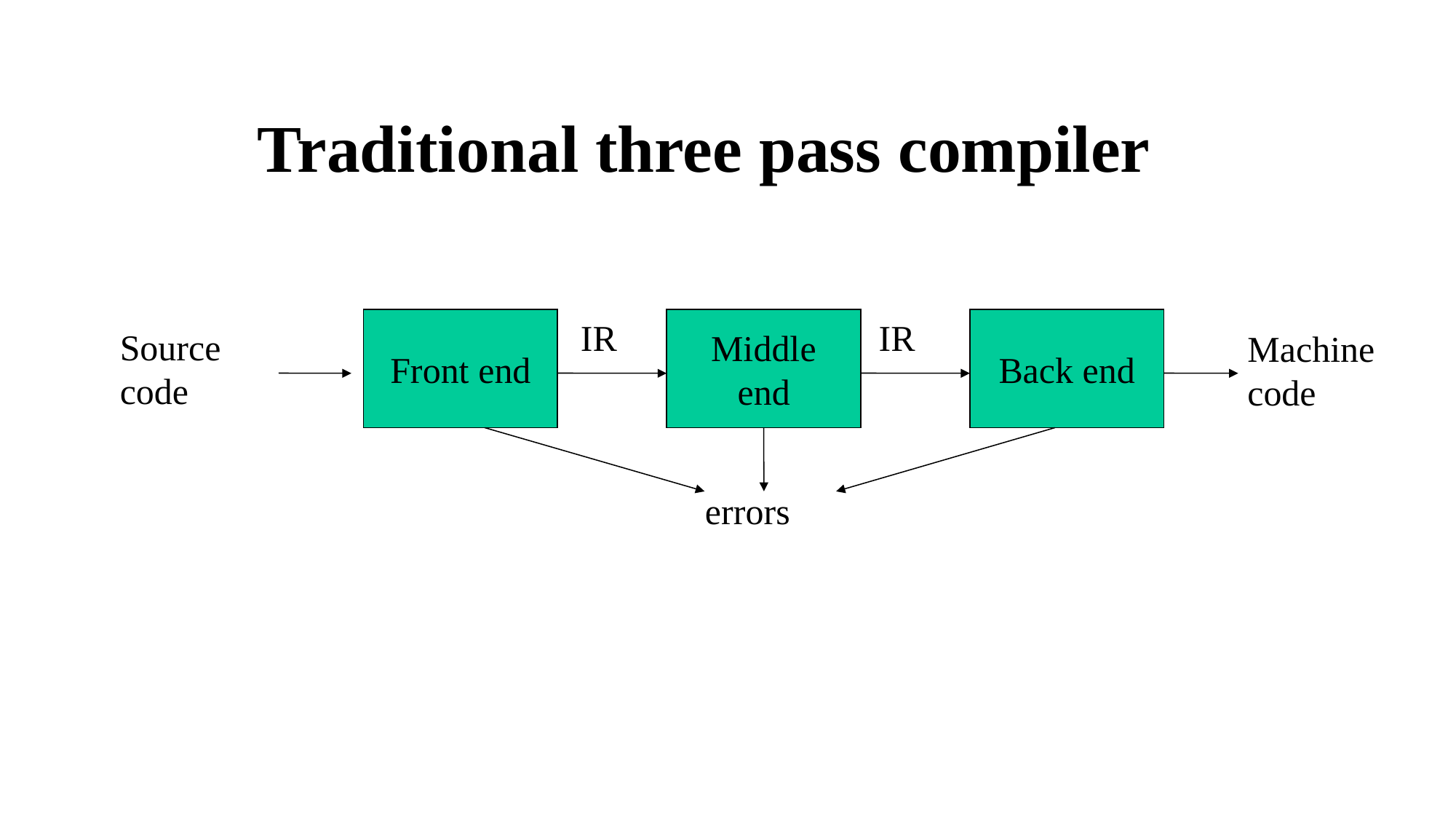

Traditional three pass compiler
Front end
IR
Middle
end
IR
Back end
Source
code
Machine
code

errors